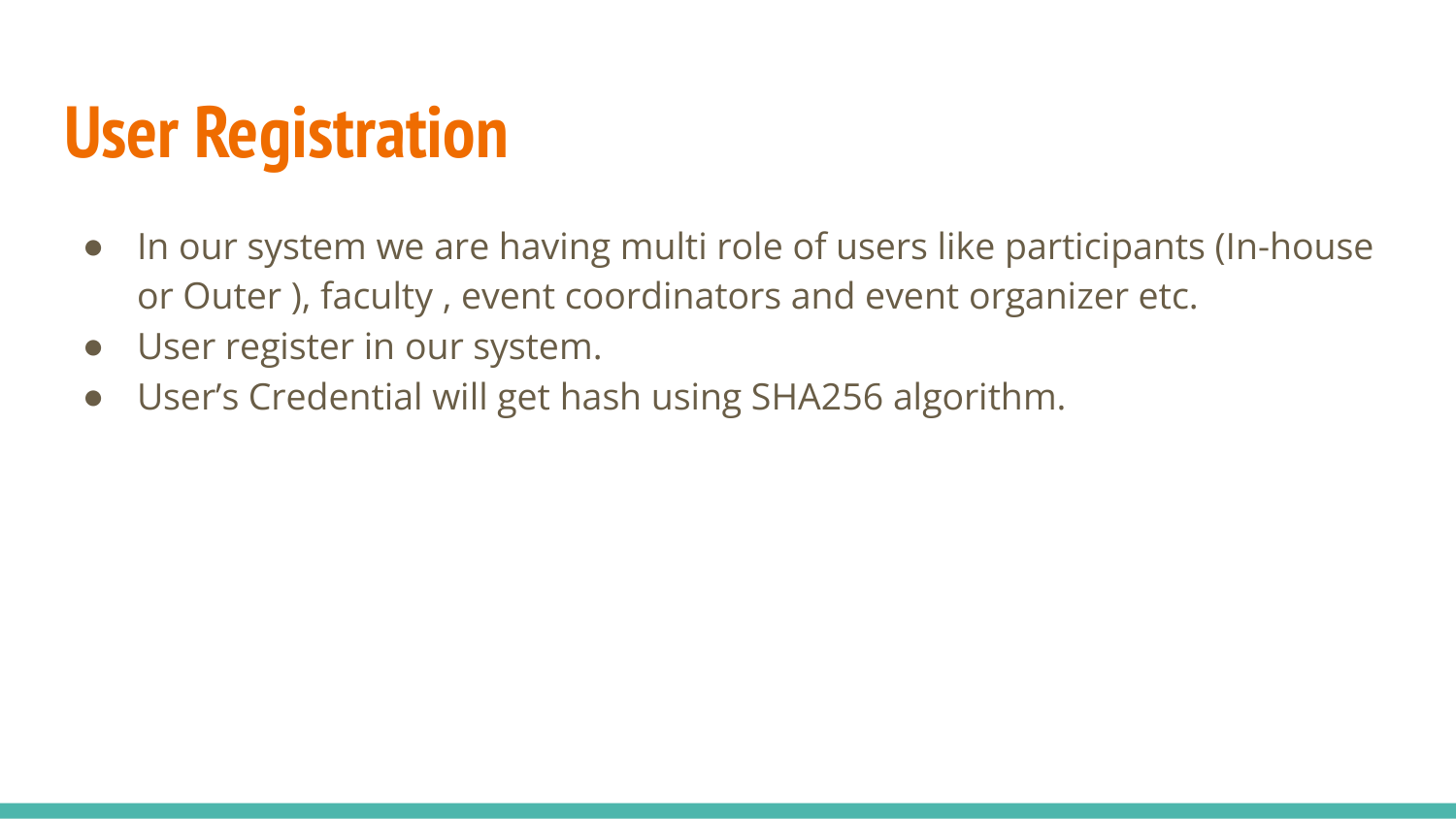

# User Registration
In our system we are having multi role of users like participants (In-house or Outer ), faculty , event coordinators and event organizer etc.
User register in our system.
User’s Credential will get hash using SHA256 algorithm.